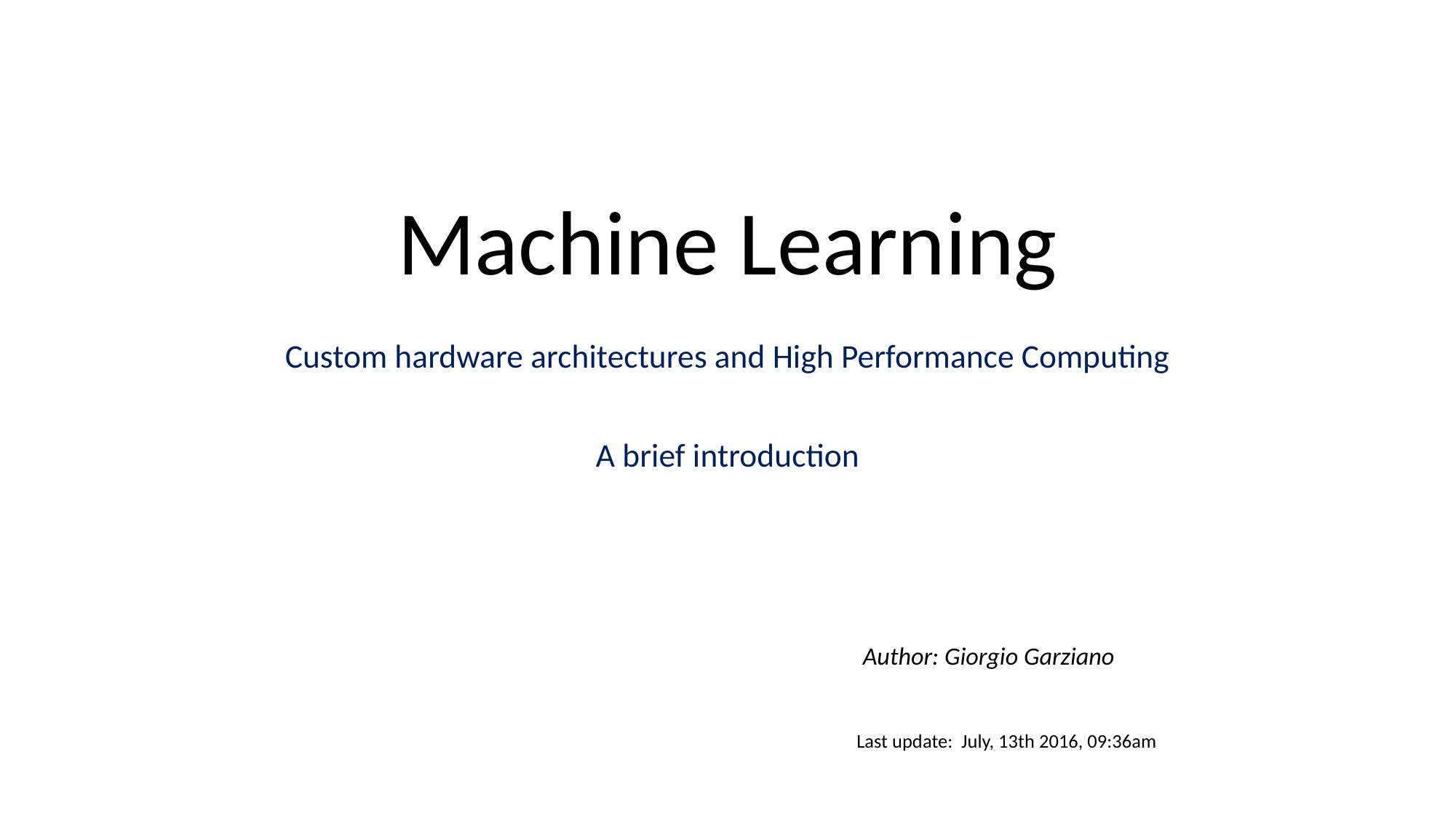

# Machine Learning
Custom hardware architectures and High Performance Computing

A brief introduction

                                                                      Author: Giorgio Garziano

                                                                                                   Last update:  July, 13th 2016, 09:36am